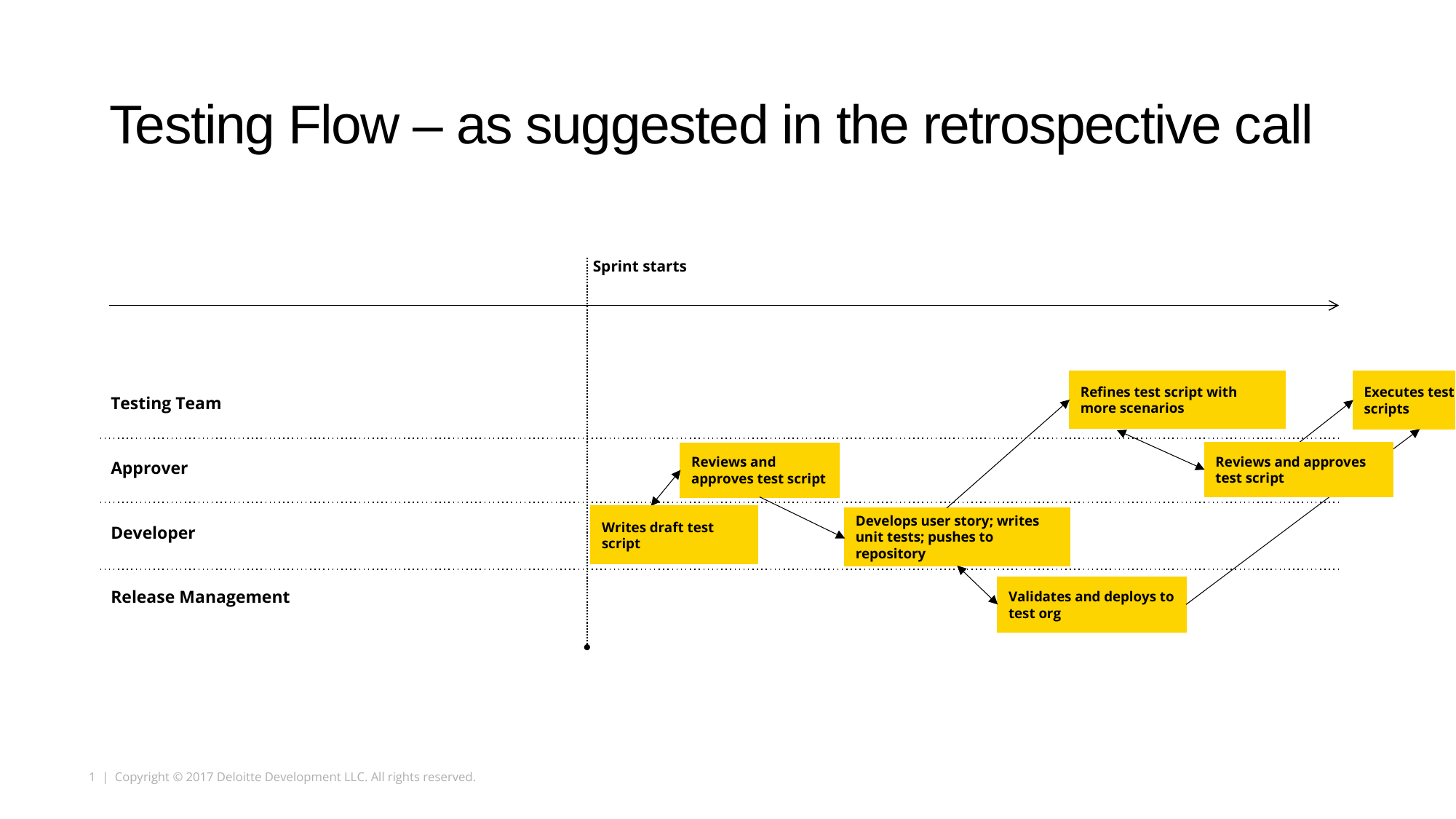

# Testing Flow – as suggested in the retrospective call
Sprint starts

Refines test script with more scenarios
Executes test scripts
Testing Team
Reviews and approves test script
Reviews and approves test script
Approver
Writes draft test script
Develops user story; writes unit tests; pushes to repository
Developer
Validates and deploys to test org
Release Management